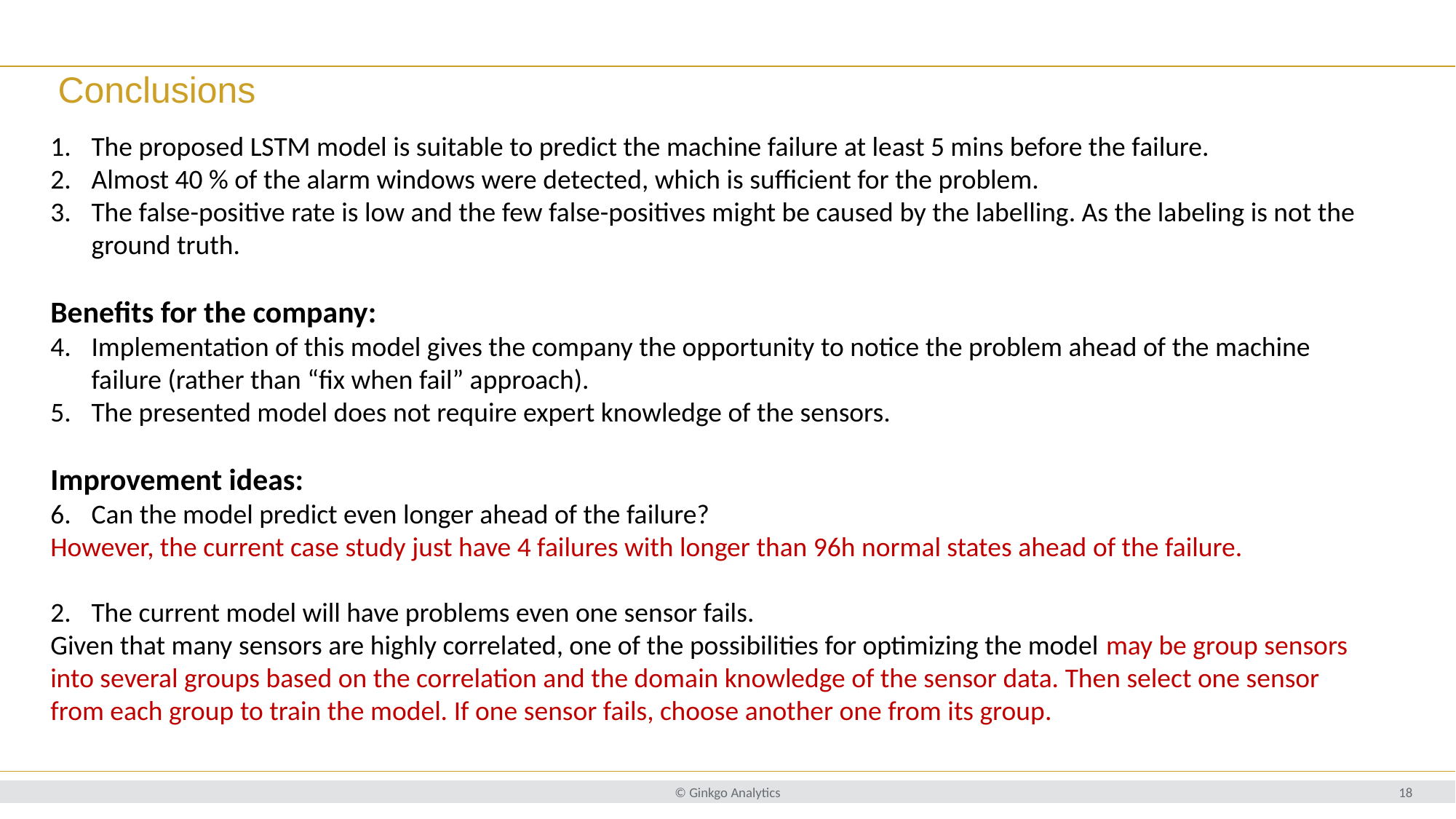

# Conclusions
The proposed LSTM model is suitable to predict the machine failure at least 5 mins before the failure.
Almost 40 % of the alarm windows were detected, which is sufficient for the problem.
The false-positive rate is low and the few false-positives might be caused by the labelling. As the labeling is not the ground truth.
Benefits for the company:
Implementation of this model gives the company the opportunity to notice the problem ahead of the machine failure (rather than “fix when fail” approach).
The presented model does not require expert knowledge of the sensors.

Improvement ideas:
Can the model predict even longer ahead of the failure?
However, the current case study just have 4 failures with longer than 96h normal states ahead of the failure.

The current model will have problems even one sensor fails.
Given that many sensors are highly correlated, one of the possibilities for optimizing the model may be group sensors into several groups based on the correlation and the domain knowledge of the sensor data. Then select one sensor from each group to train the model. If one sensor fails, choose another one from its group.